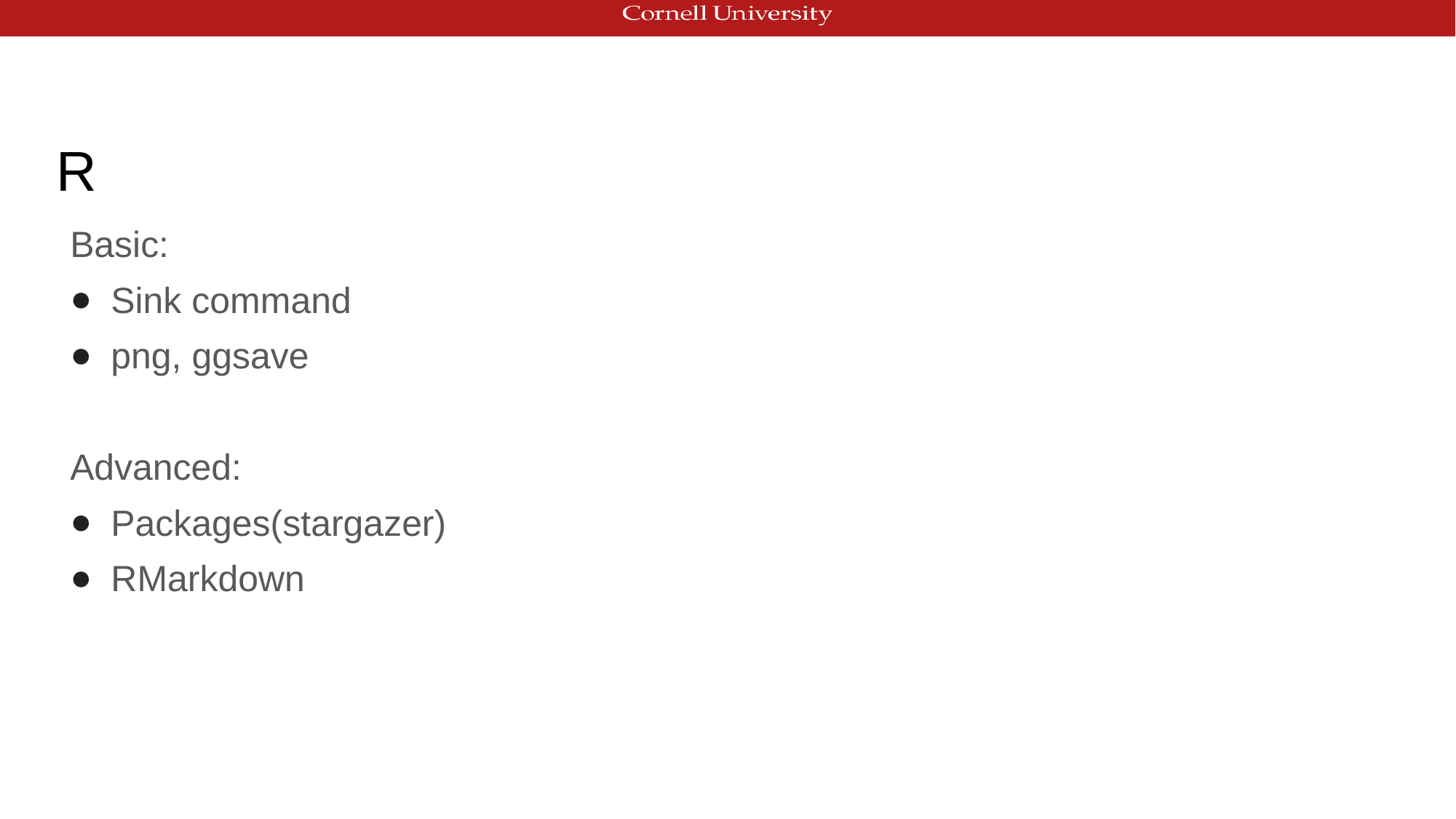

# R
Basic:
Sink command
png, ggsave

Advanced:
Packages(stargazer)
RMarkdown